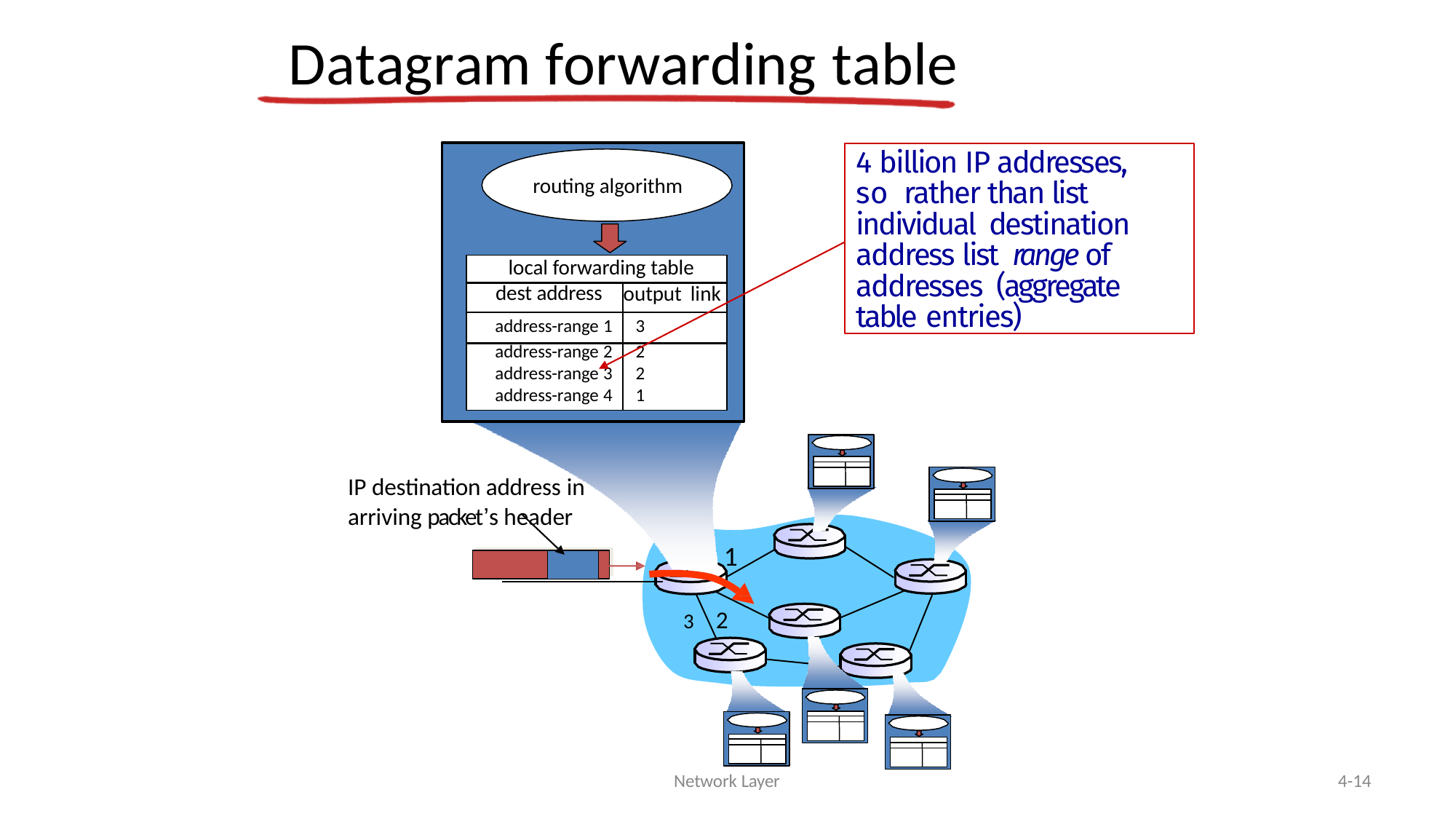

# Datagram forwarding table

4 billion IP addresses, so  rather than list individual  destination address list  range of addresses  (aggregate table entries)
routing algorithm

| local forwarding table |  |
| --- | --- |
| dest address | output link |
| address-range 1 | 3 |
| address-range 2 | 2 |
| address-range 3 | 2 |
| address-range 4 | 1 |
IP destination address in
arriving packet’s header
1
3	2

Network Layer
4-14